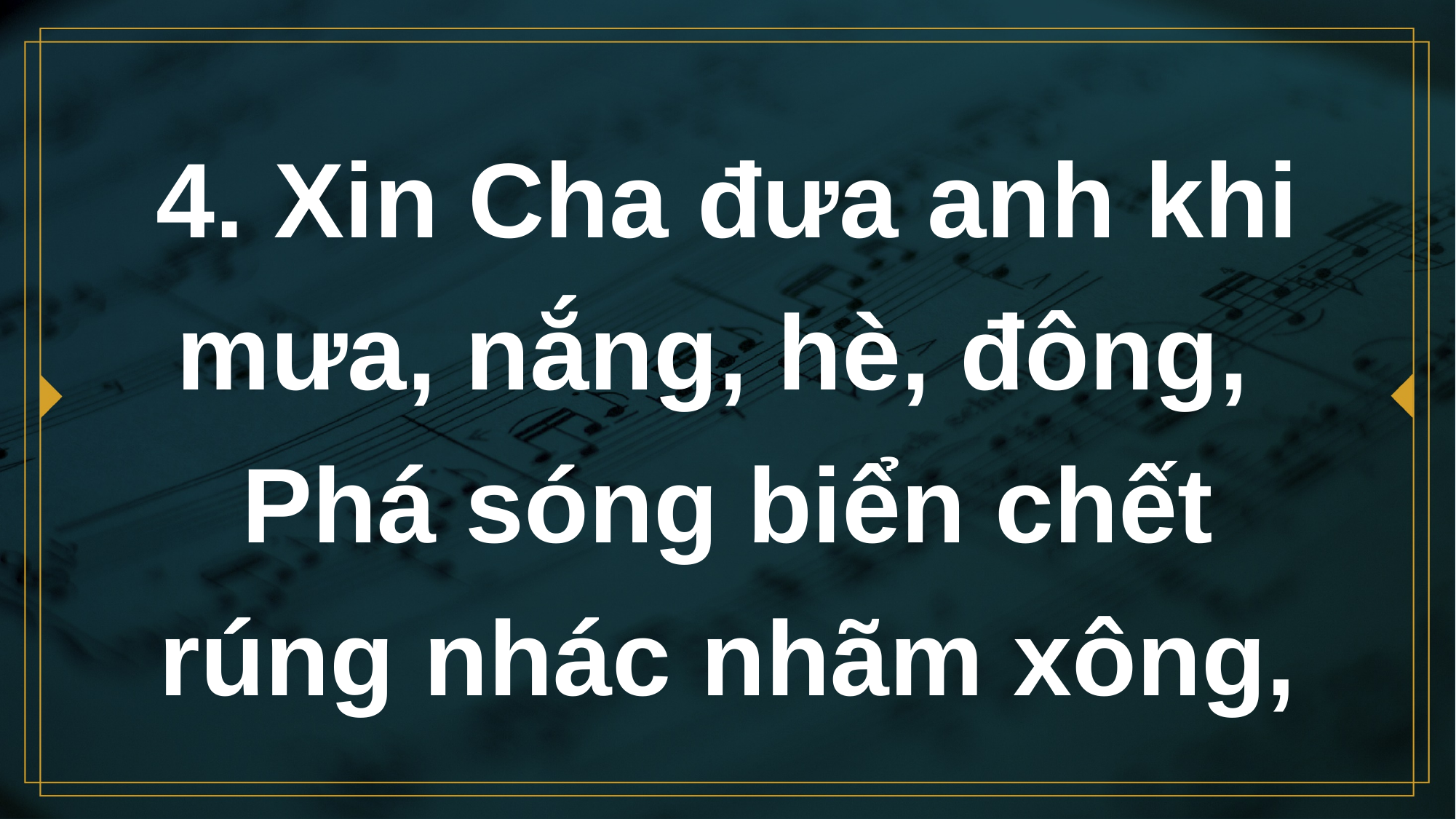

# 4. Xin Cha đưa anh khi mưa, nắng, hè, đông, Phá sóng biển chết rúng nhác nhãm xông,